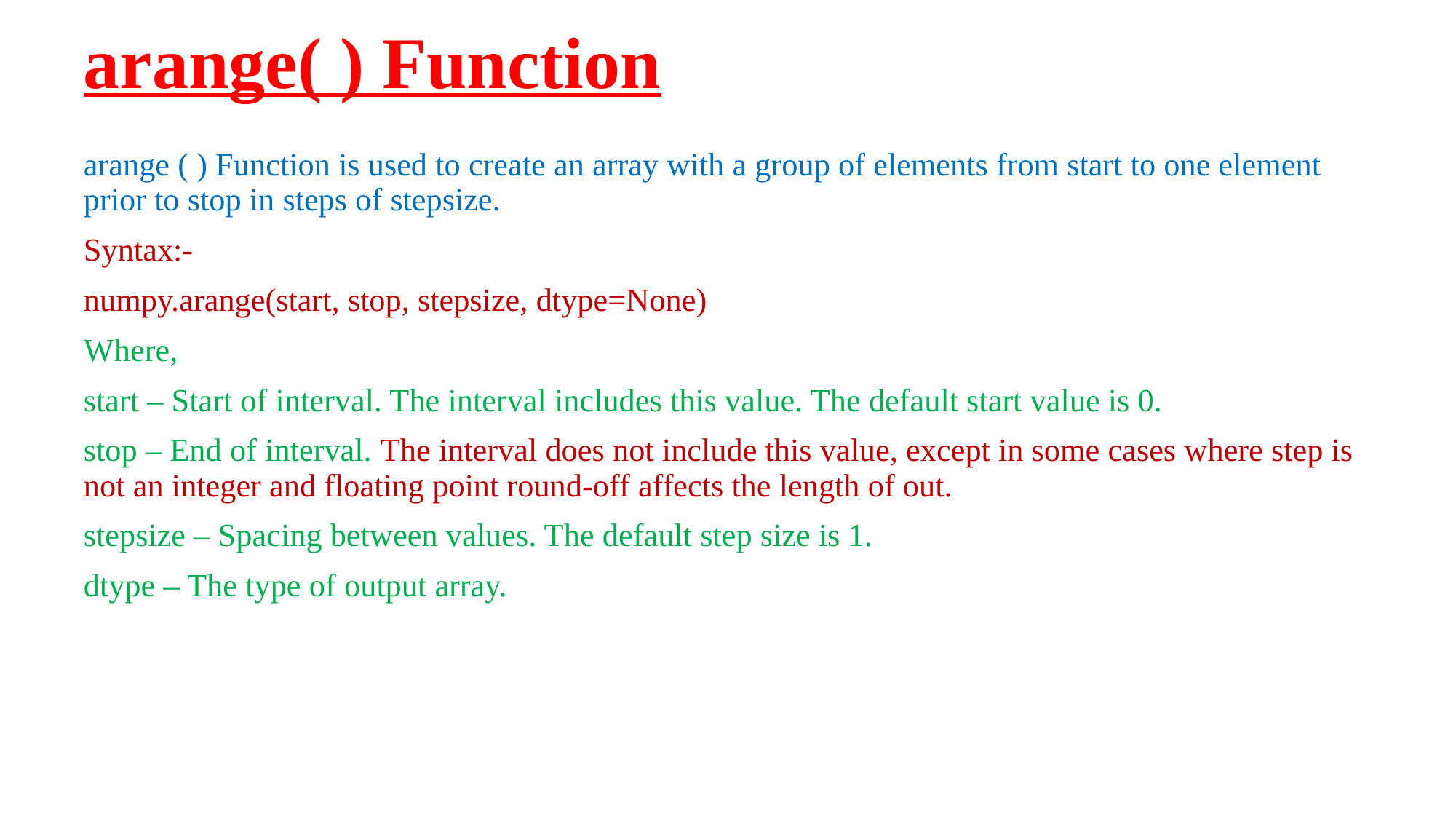

# arange( ) Function
arange ( ) Function is used to create an array with a group of elements from start to one element prior to stop in steps of stepsize.
Syntax:-
numpy.arange(start, stop, stepsize, dtype=None)
Where,
start – Start of interval. The interval includes this value. The default start value is 0.
stop – End of interval. The interval does not include this value, except in some cases where step is not an integer and floating point round-off affects the length of out.
stepsize – Spacing between values. The default step size is 1.
dtype – The type of output array.